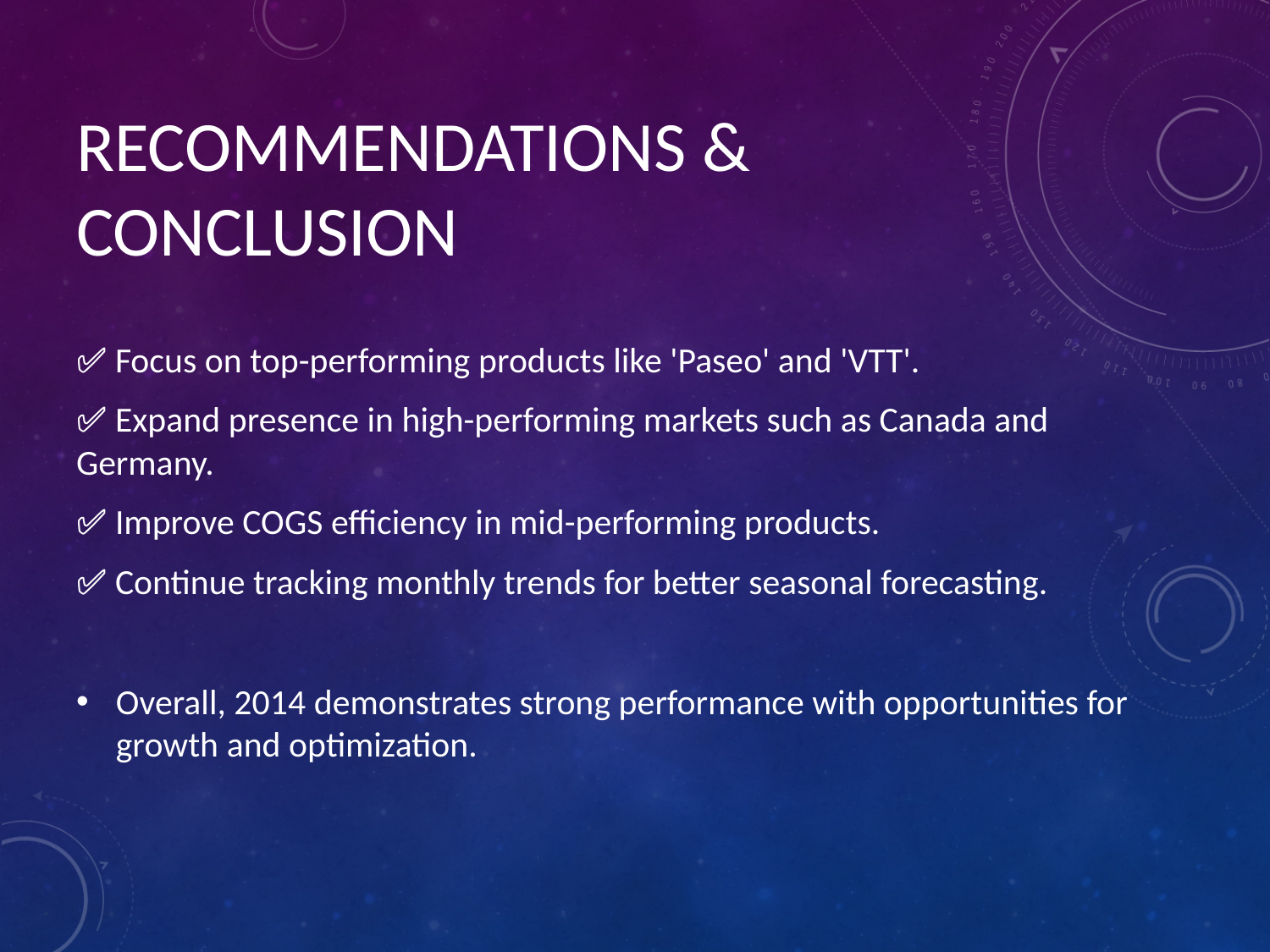

# Recommendations & Conclusion
✅ Focus on top-performing products like 'Paseo' and 'VTT'.
✅ Expand presence in high-performing markets such as Canada and Germany.
✅ Improve COGS efficiency in mid-performing products.
✅ Continue tracking monthly trends for better seasonal forecasting.

Overall, 2014 demonstrates strong performance with opportunities for growth and optimization.